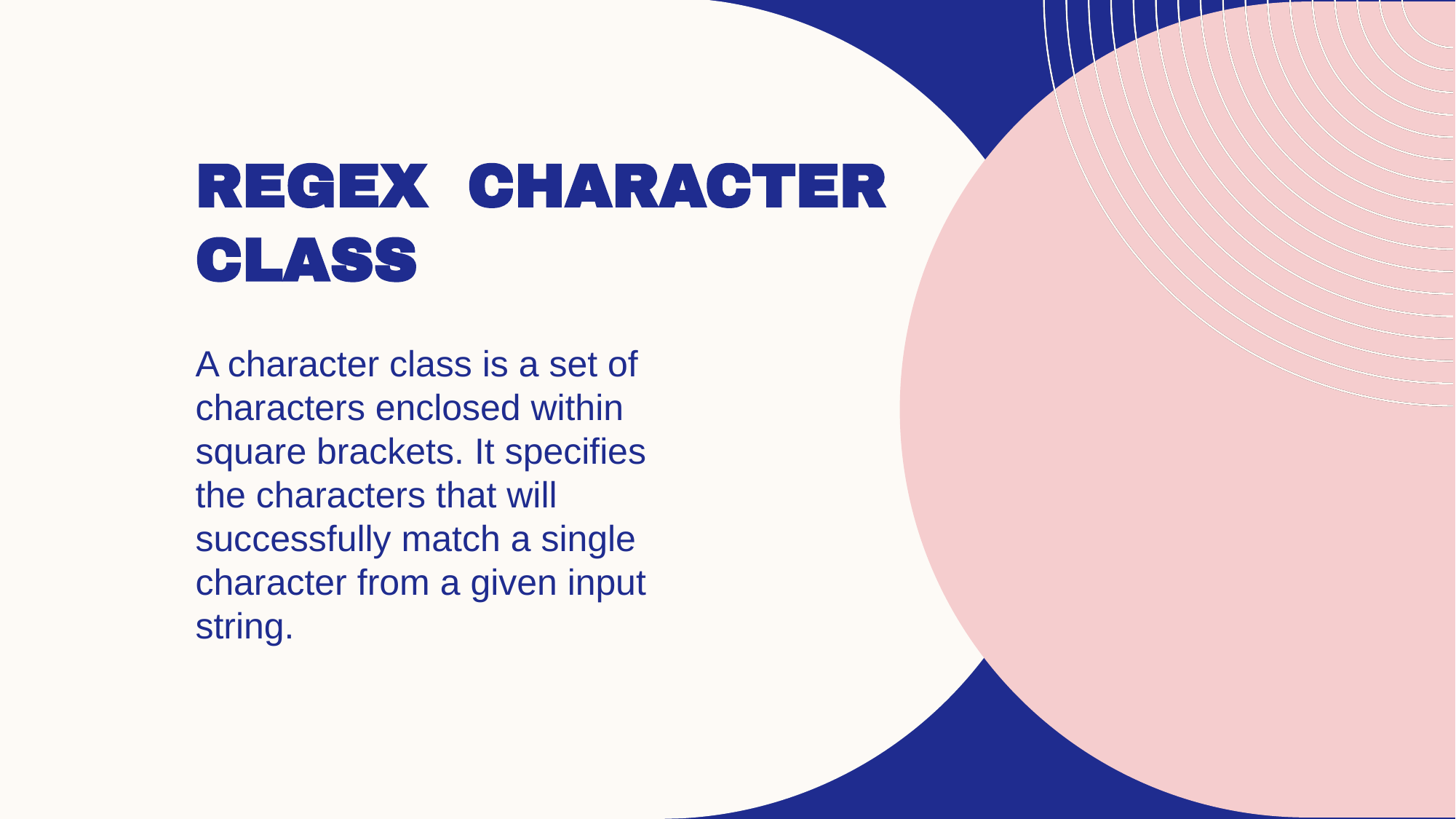

# Regex  character class
A character class is a set of characters enclosed within square brackets. It specifies the characters that will successfully match a single character from a given input string.